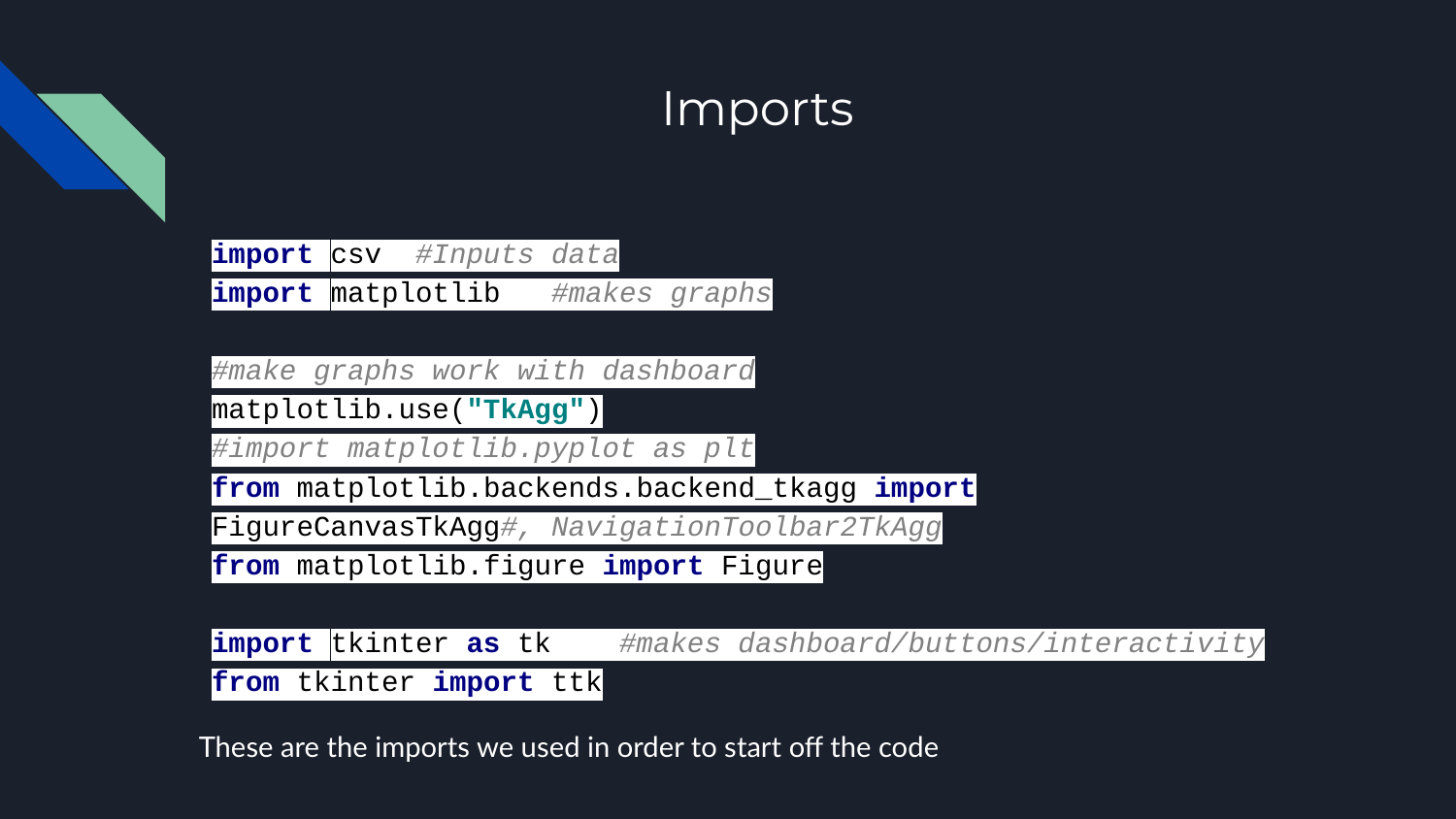

# Imports

import csv  #Inputs data
import matplotlib   #makes graphs

#make graphs work with dashboard
matplotlib.use("TkAgg")
#import matplotlib.pyplot as plt
from matplotlib.backends.backend_tkagg import FigureCanvasTkAgg#, NavigationToolbar2TkAgg
from matplotlib.figure import Figure

import tkinter as tk    #makes dashboard/buttons/interactivity
from tkinter import ttk

These are the imports we used in order to start off the code